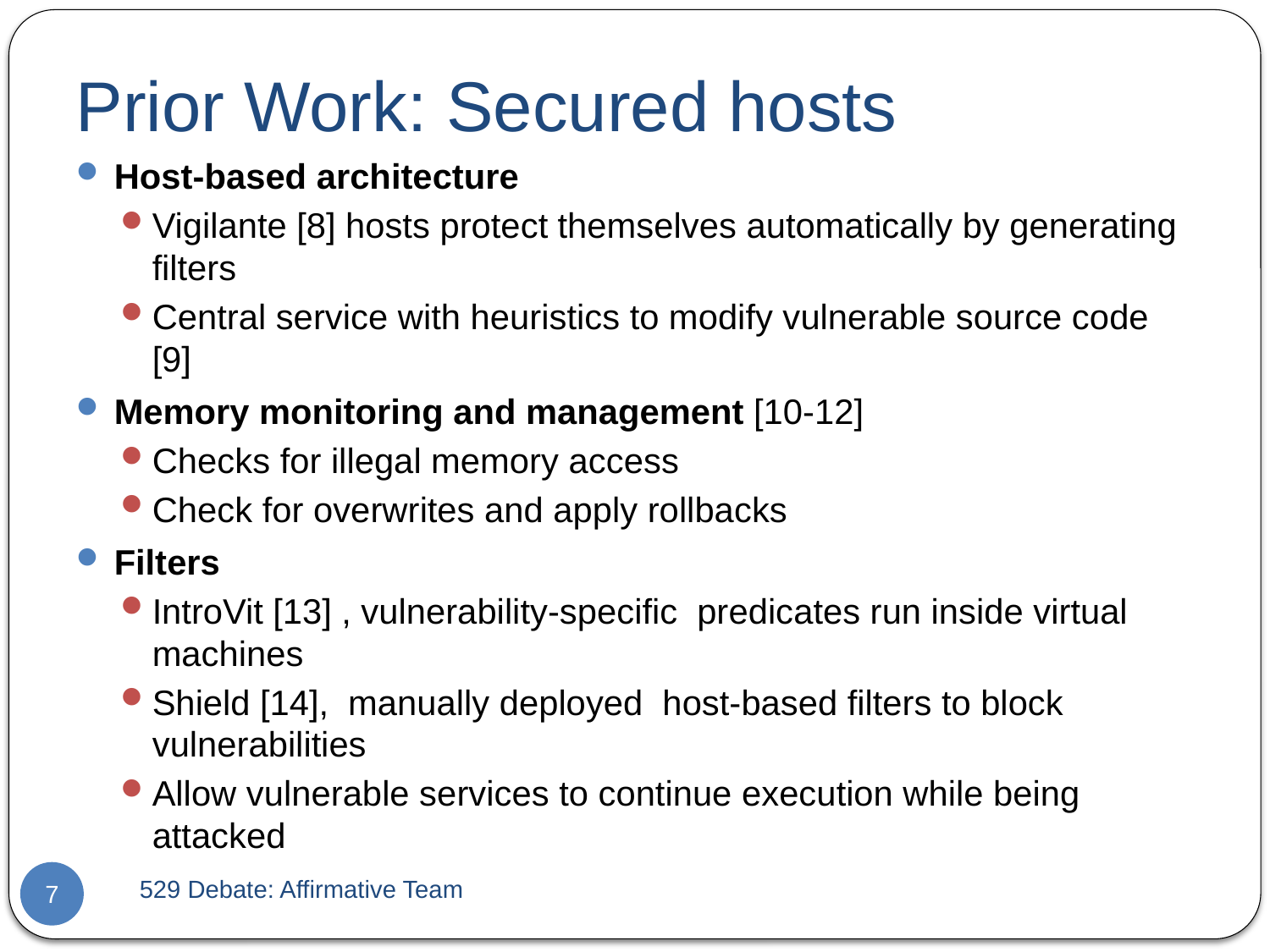

# Prior Work: Secured hosts
Host-based architecture
Vigilante [8] hosts protect themselves automatically by generating filters
Central service with heuristics to modify vulnerable source code [9]
Memory monitoring and management [10-12]
Checks for illegal memory access
Check for overwrites and apply rollbacks
Filters
IntroVit [13] , vulnerability-specific  predicates run inside virtual machines
Shield [14],  manually deployed  host-based filters to block vulnerabilities
Allow vulnerable services to continue execution while being attacked
529 Debate: Affirmative Team
7